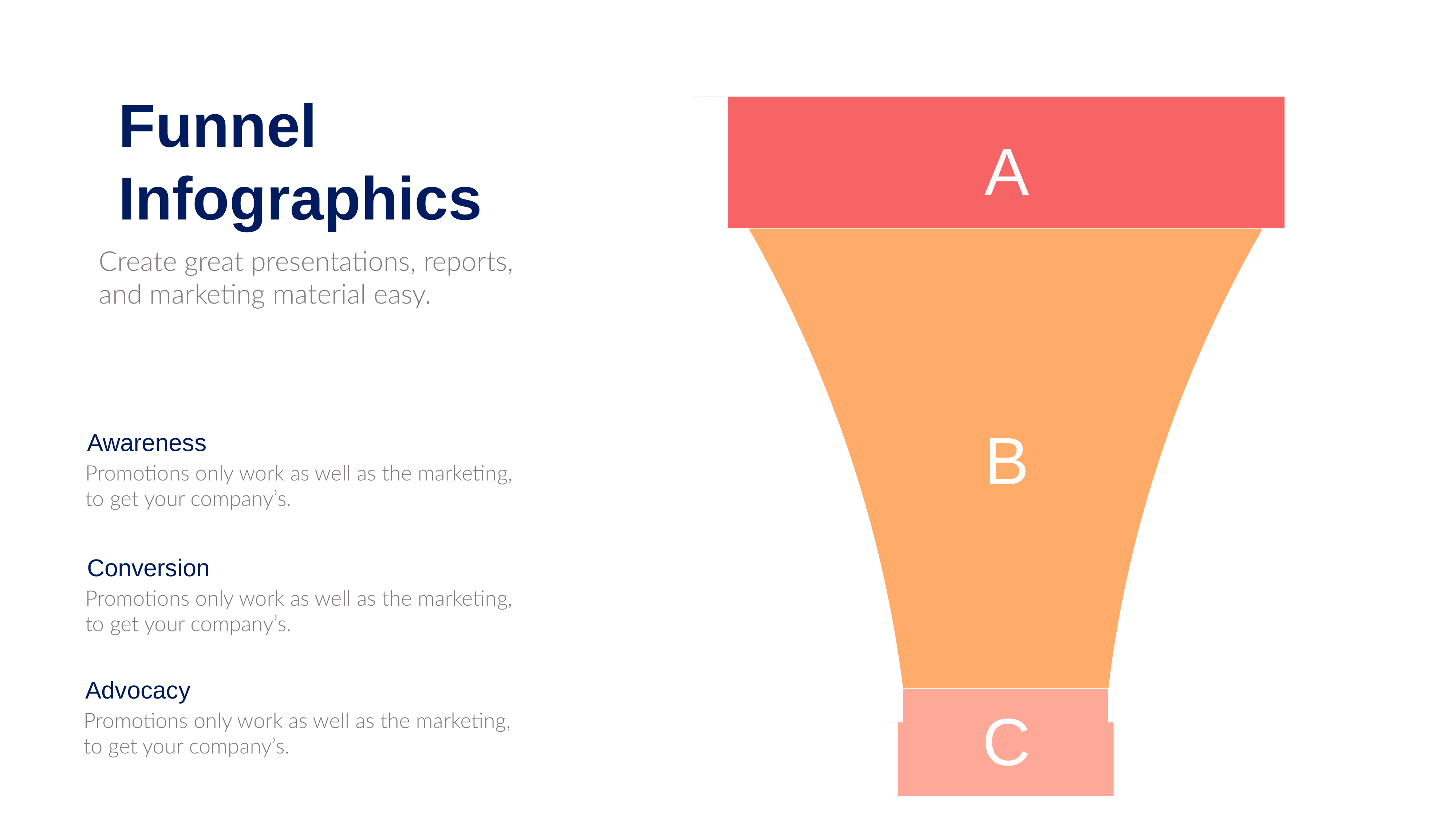

Funnel
Infographics

A

Create great presentations, reports, and marketing material easy.
B
Awareness
Promotions only work as well as the marketing, to get your company’s.
Conversion
Promotions only work as well as the marketing, to get your company’s.
Advocacy

C
Promotions only work as well as the marketing, to get your company’s.